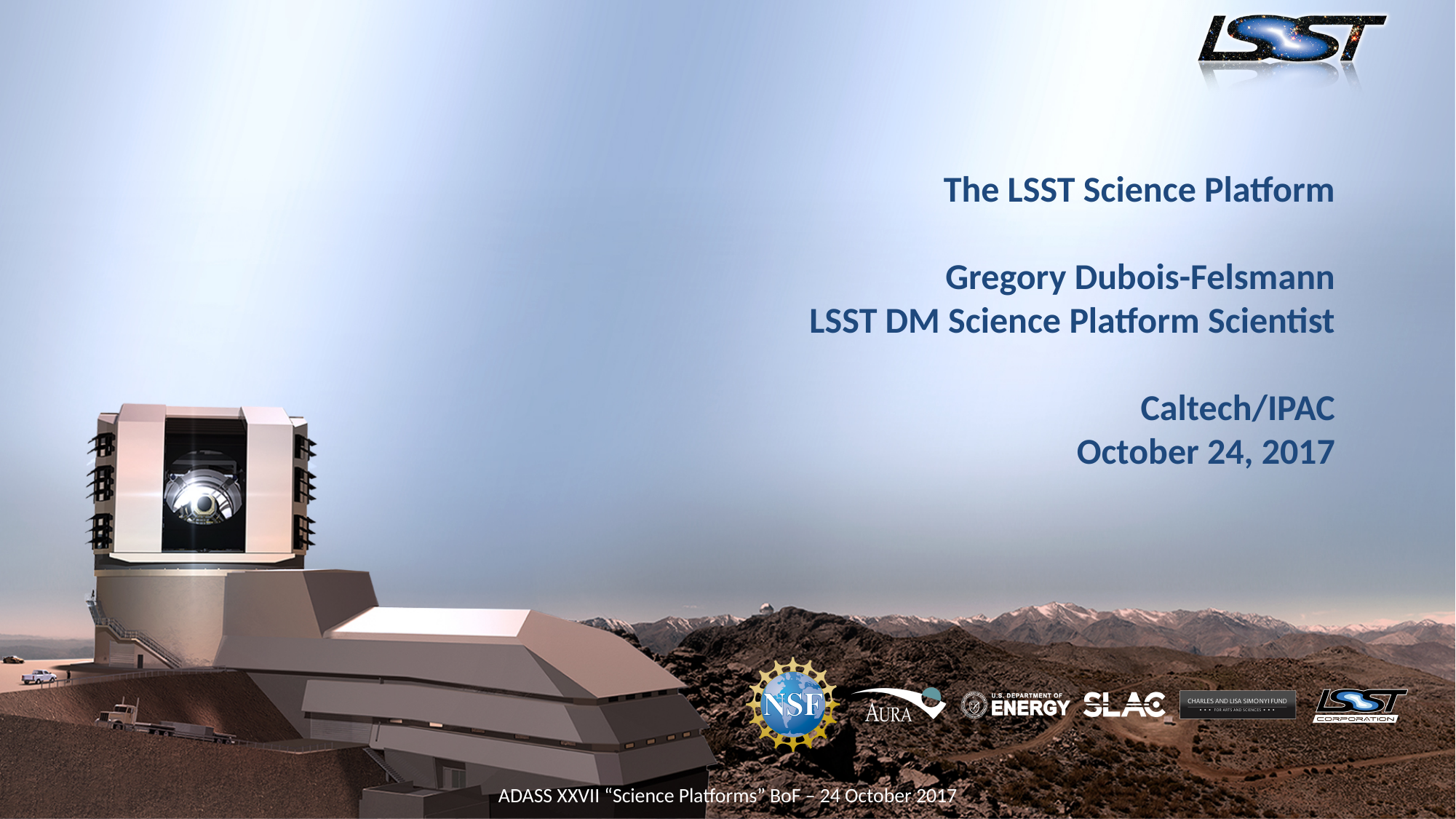

# The LSST Science Platform Gregory Dubois-Felsmann LSST DM Science Platform Scientist Caltech/IPAC October 24, 2017